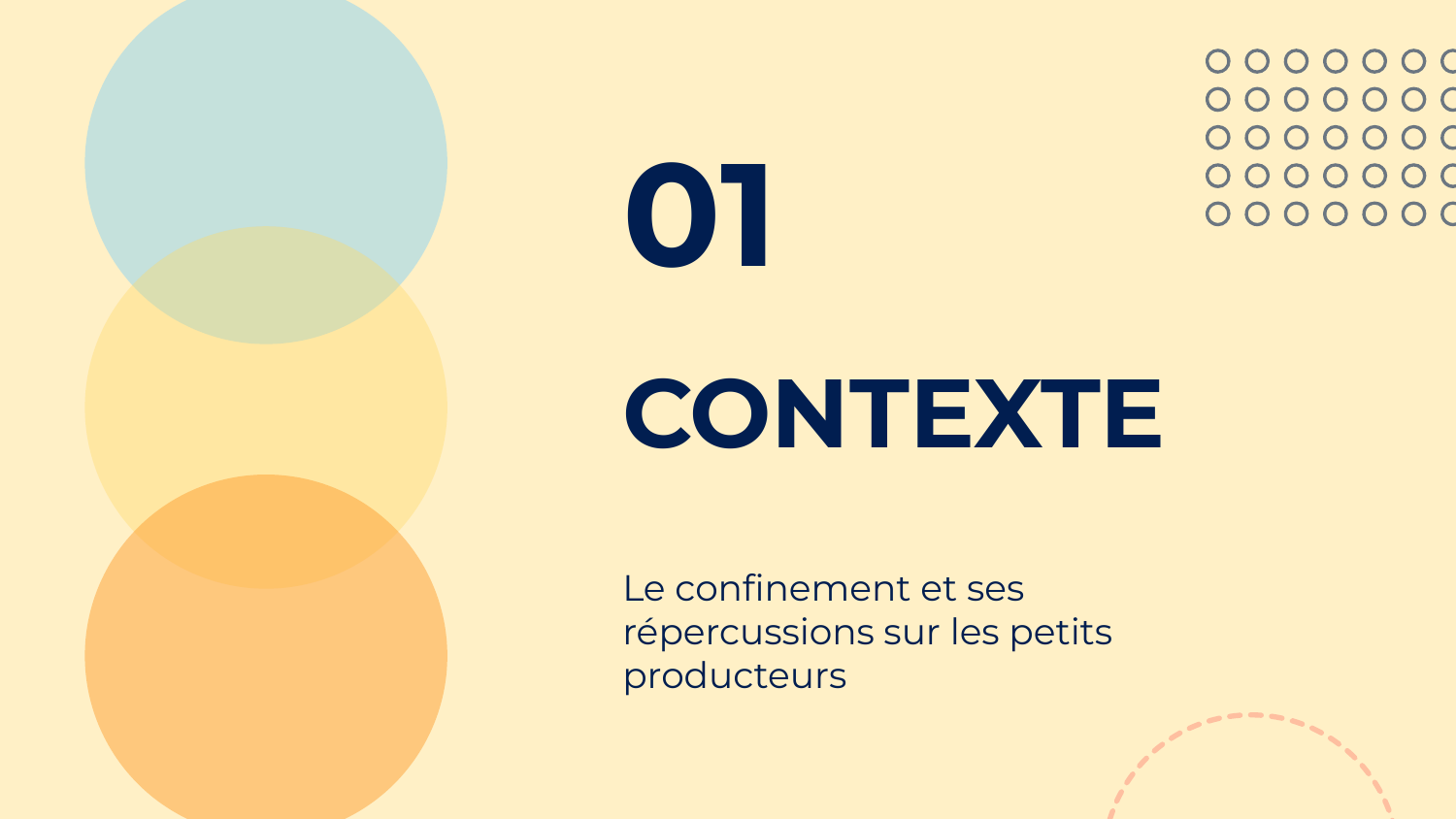

01
# CONTEXTE
Le confinement et ses répercussions sur les petits producteurs